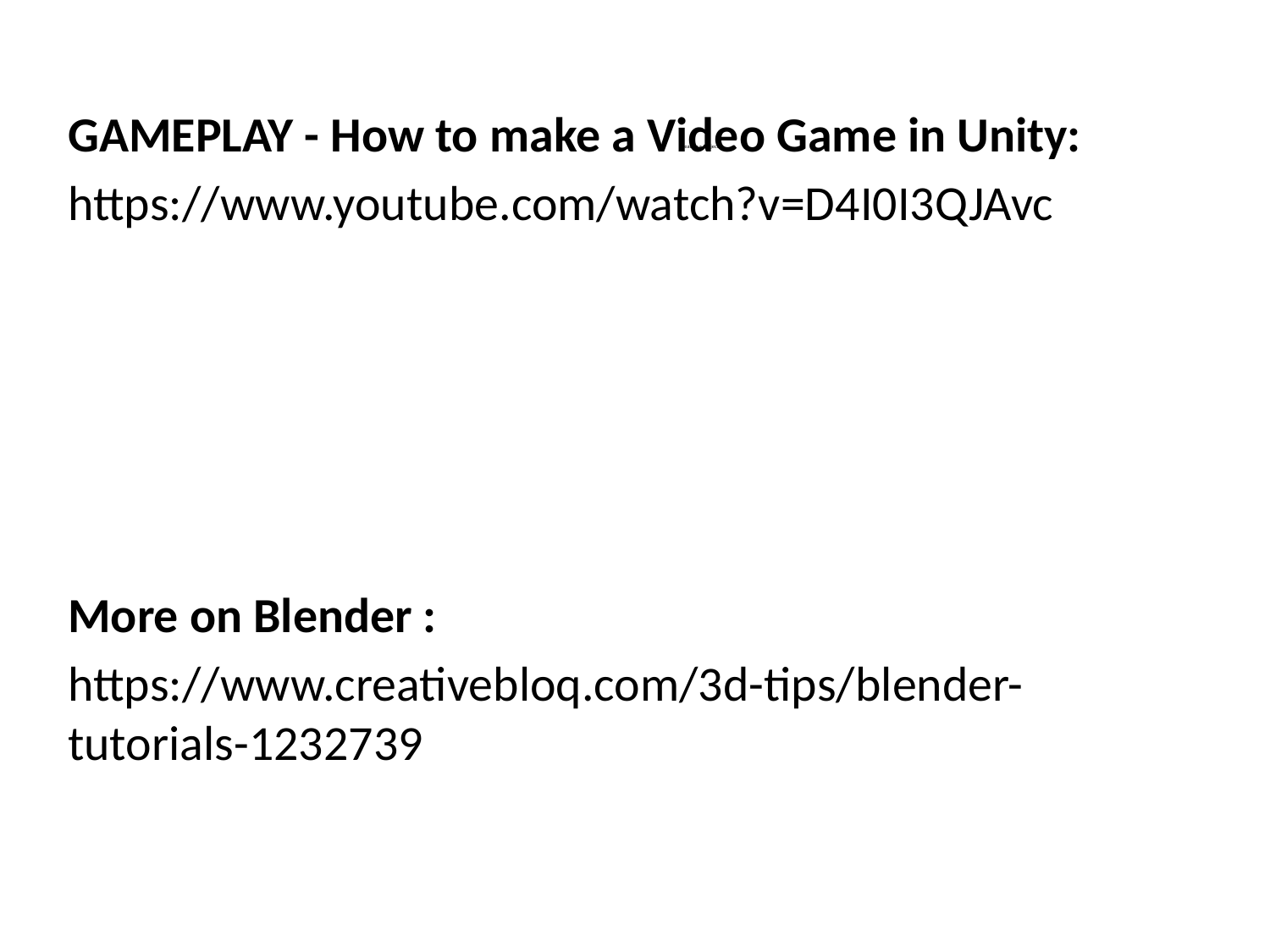

GAMEPLAY - How to make a Video Game in Unity:
https://www.youtube.com/watch?v=D4I0I3QJAvc

More on Blender :
https://www.creativebloq.com/3d-tips/blender-tutorials-1232739

# Creating a Project